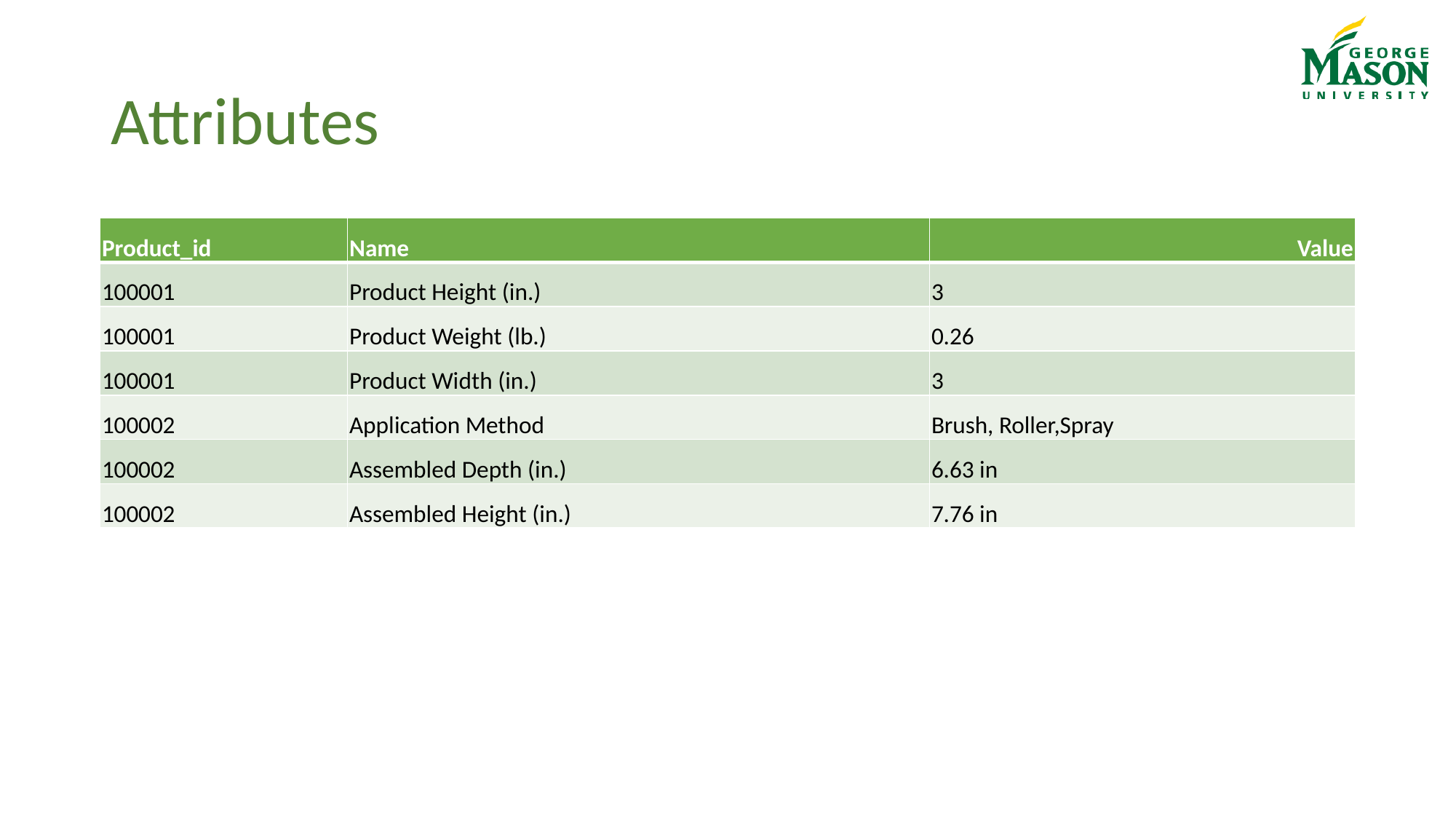

# Attributes
| Product\_id | Name | Value |
| --- | --- | --- |
| 100001 | Product Height (in.) | 3 |
| 100001 | Product Weight (lb.) | 0.26 |
| 100001 | Product Width (in.) | 3 |
| 100002 | Application Method | Brush, Roller,Spray |
| 100002 | Assembled Depth (in.) | 6.63 in |
| 100002 | Assembled Height (in.) | 7.76 in |